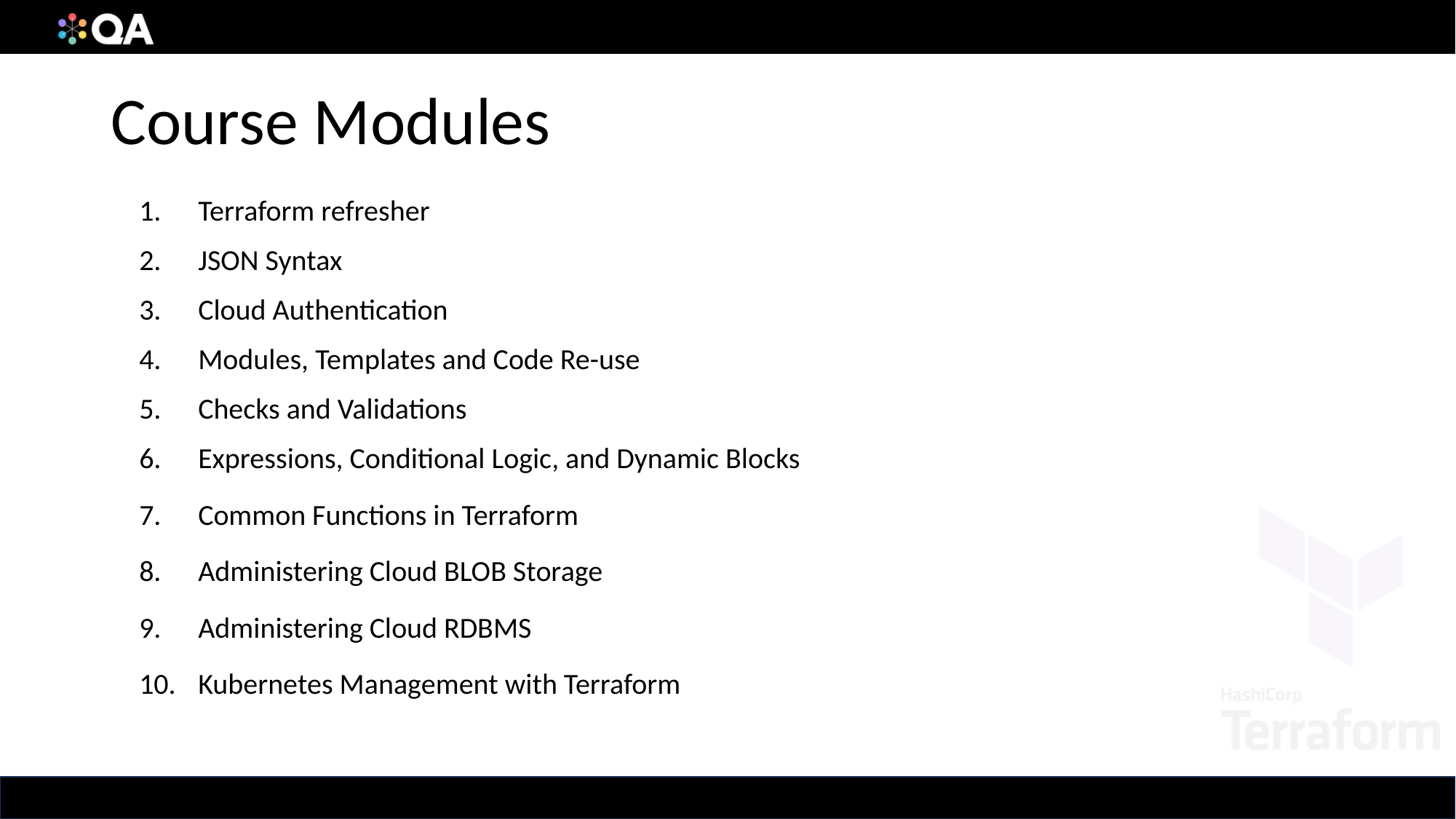

# Course Modules
Terraform refresher
JSON Syntax
Cloud Authentication
Modules, Templates and Code Re-use
Checks and Validations
Expressions, Conditional Logic, and Dynamic Blocks
Common Functions in Terraform
Administering Cloud BLOB Storage
Administering Cloud RDBMS
Kubernetes Management with Terraform